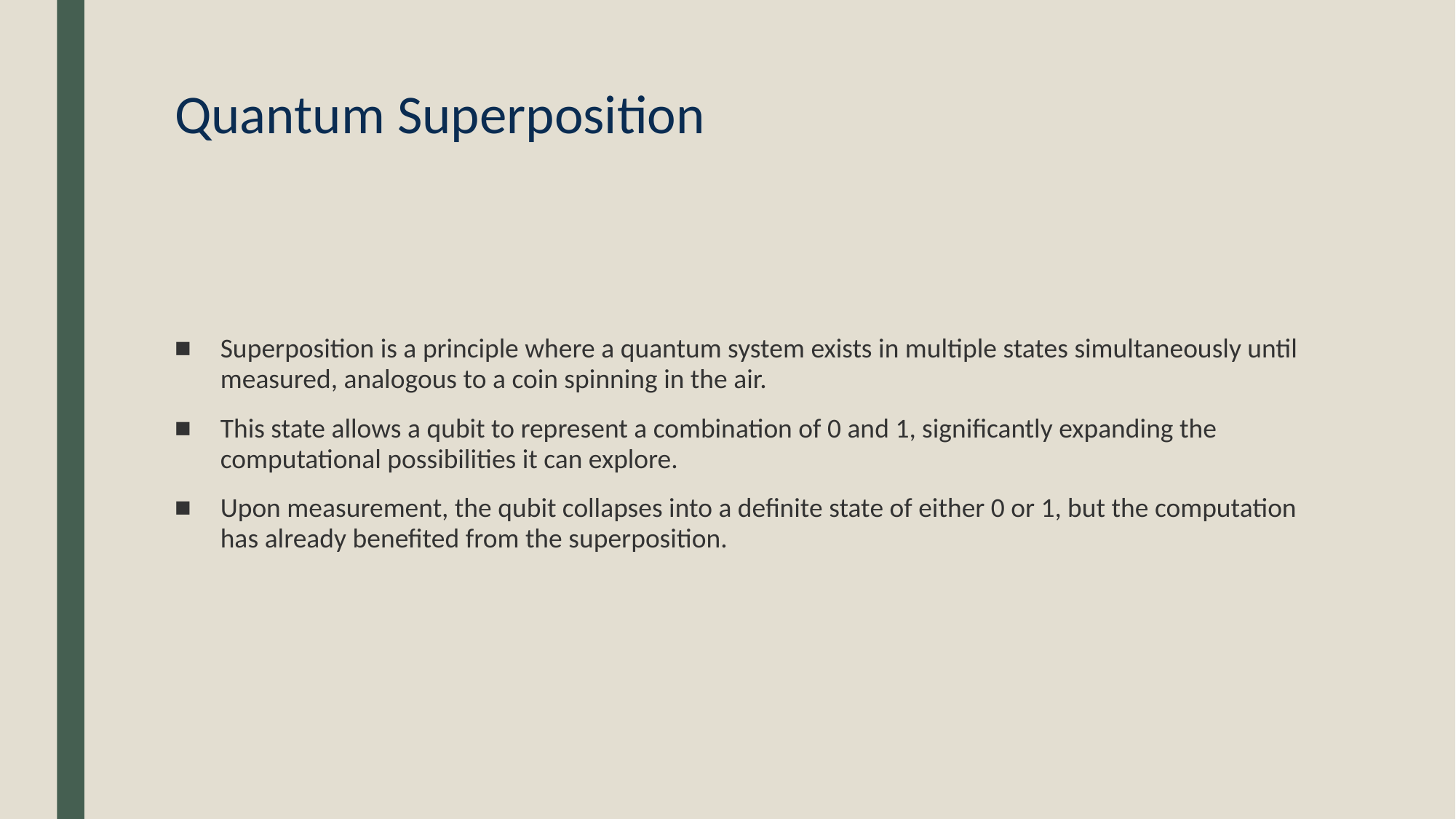

# Quantum Superposition

Superposition is a principle where a quantum system exists in multiple states simultaneously until measured, analogous to a coin spinning in the air.
This state allows a qubit to represent a combination of 0 and 1, significantly expanding the computational possibilities it can explore.
Upon measurement, the qubit collapses into a definite state of either 0 or 1, but the computation has already benefited from the superposition.